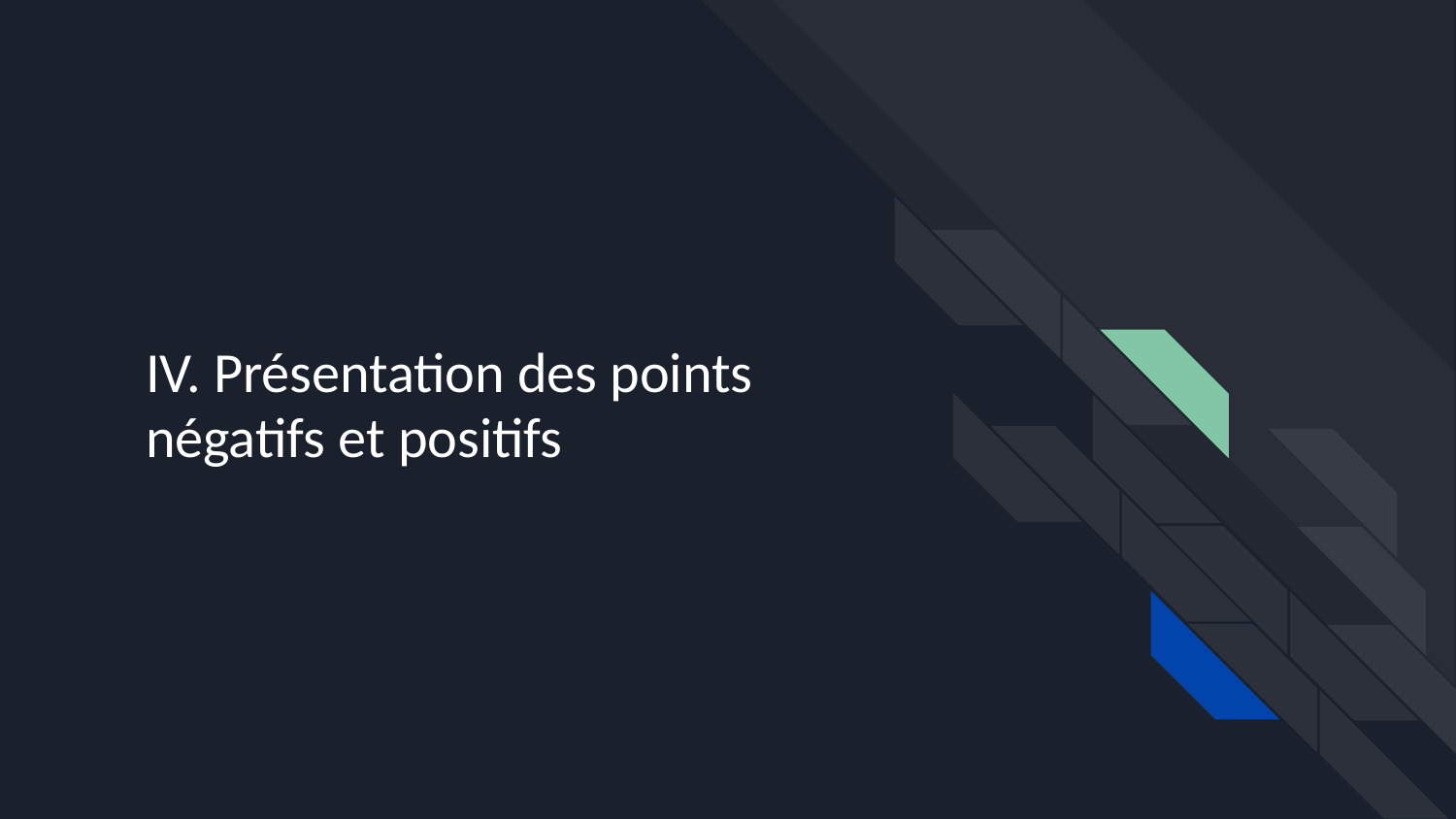

# IV. Présentation des points négatifs et positifs